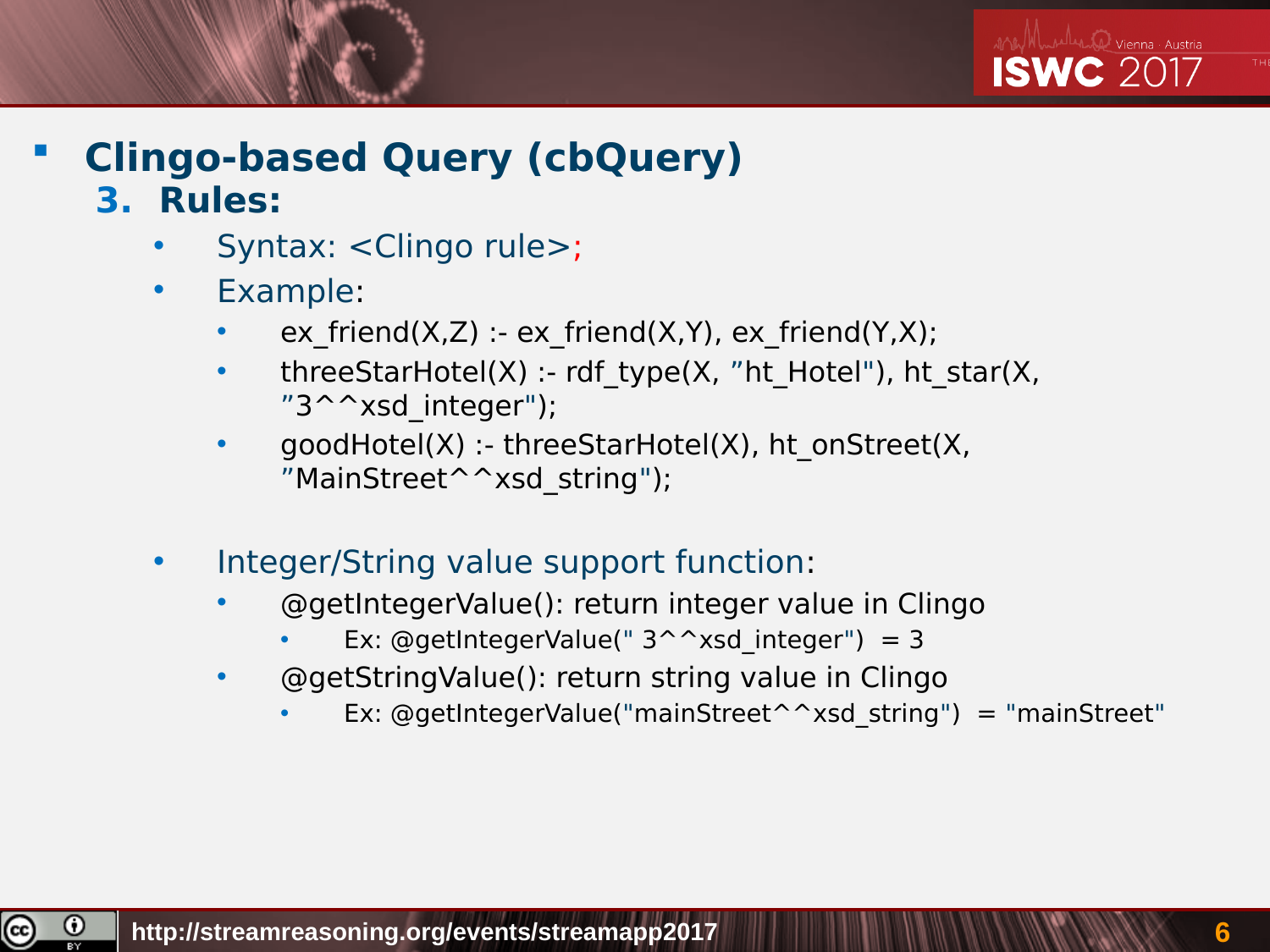

#
Clingo-based Query (cbQuery)
Rules:
Syntax: <Clingo rule>;
Example:
ex_friend(X,Z) :- ex_friend(X,Y), ex_friend(Y,X);
threeStarHotel(X) :- rdf_type(X, ”ht_Hotel"), ht_star(X, ”3^^xsd_integer");
goodHotel(X) :- threeStarHotel(X), ht_onStreet(X, ”MainStreet^^xsd_string");

Integer/String value support function:
@getIntegerValue(): return integer value in Clingo
Ex: @getIntegerValue(" 3^^xsd_integer")  = 3
@getStringValue(): return string value in Clingo
Ex: @getIntegerValue("mainStreet^^xsd_string")  = "mainStreet"

6